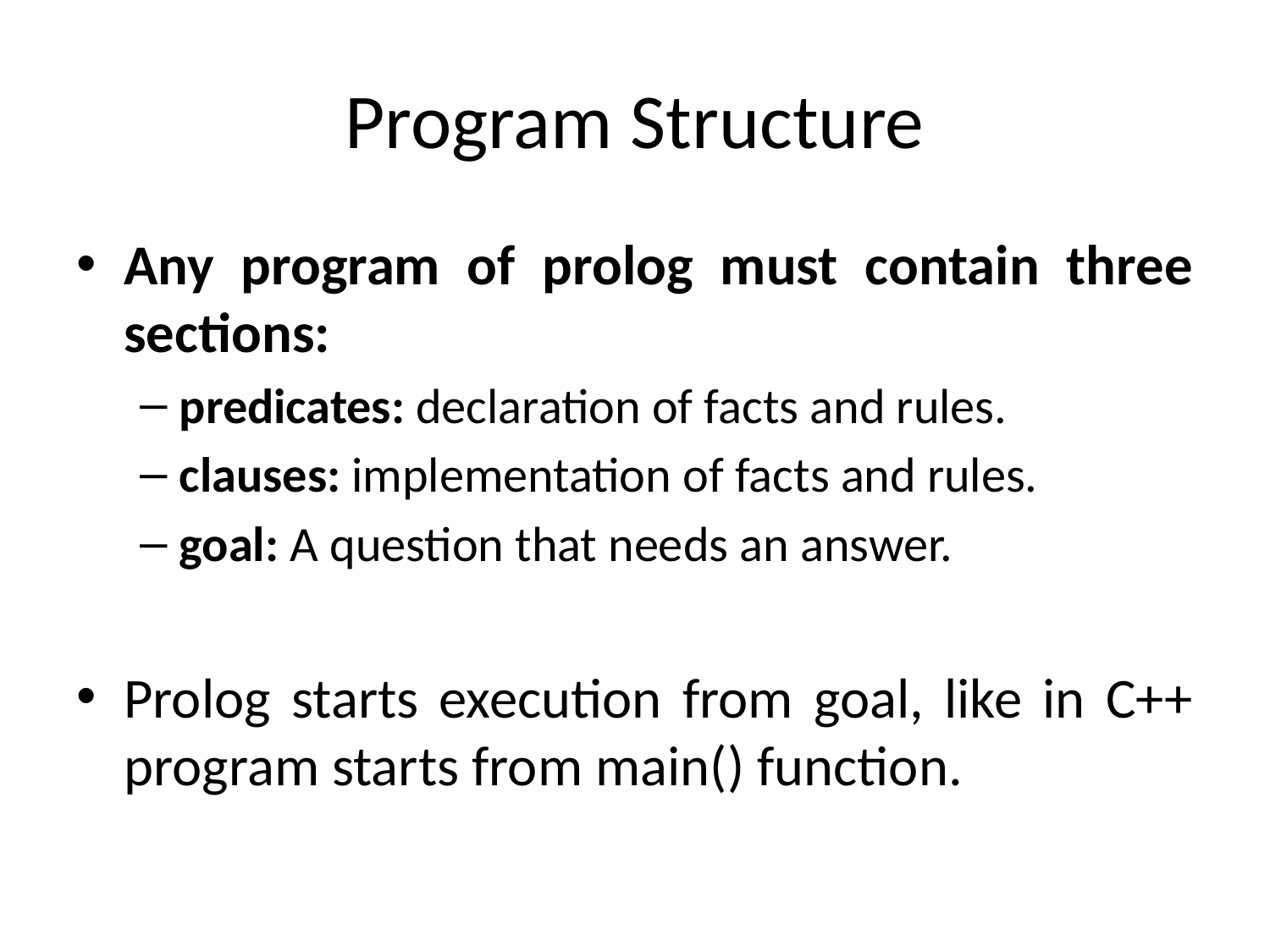

# Program Structure
Any program of prolog must contain three sections:
predicates: declaration of facts and rules.
clauses: implementation of facts and rules.
goal: A question that needs an answer.

Prolog starts execution from goal, like in C++ program starts from main() function.